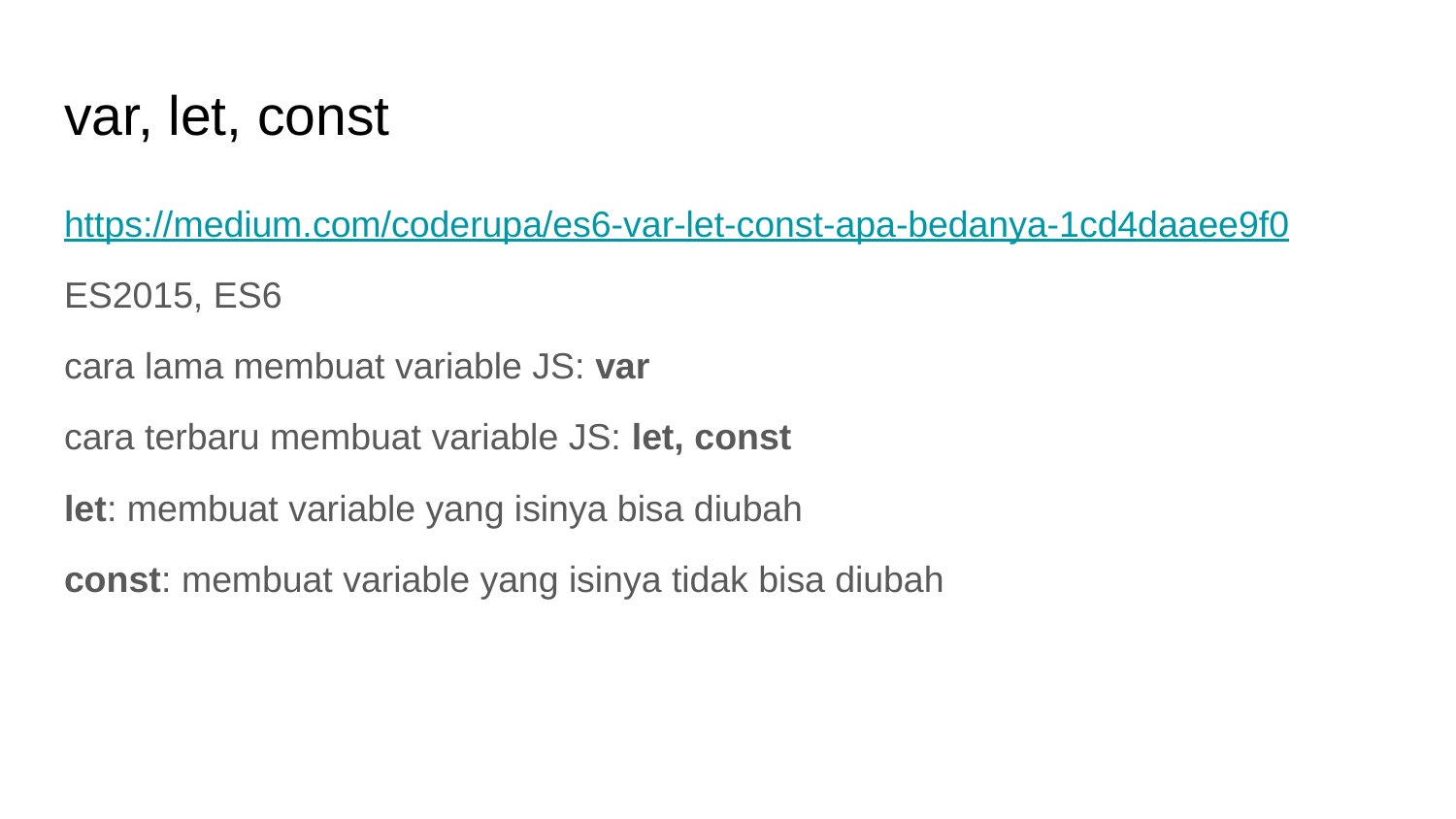

# var, let, const
https://medium.com/coderupa/es6-var-let-const-apa-bedanya-1cd4daaee9f0
ES2015, ES6
cara lama membuat variable JS: var
cara terbaru membuat variable JS: let, const
let: membuat variable yang isinya bisa diubah
const: membuat variable yang isinya tidak bisa diubah